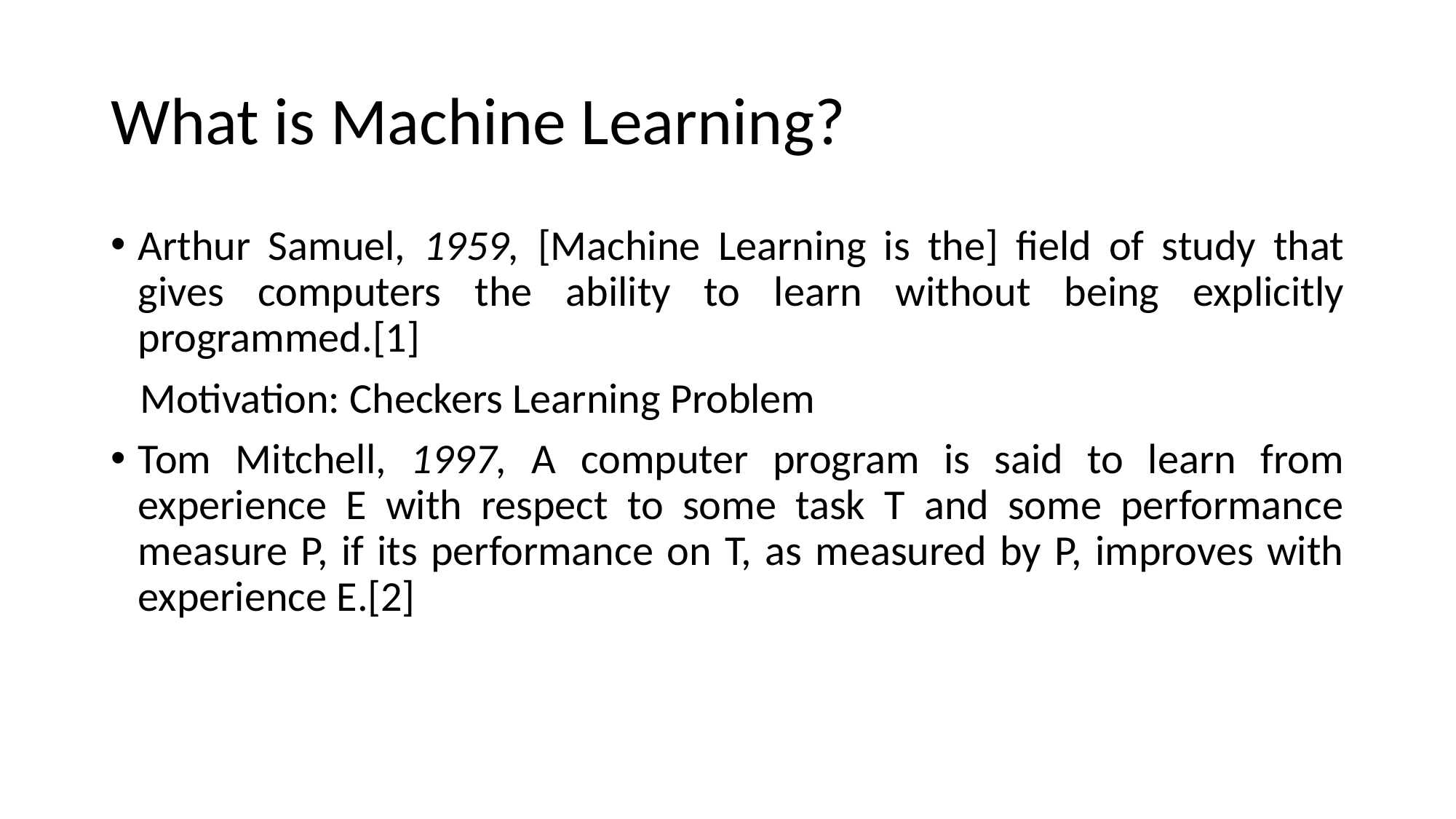

# What is Machine Learning?
Arthur Samuel, 1959, [Machine Learning is the] field of study that gives computers the ability to learn without being explicitly programmed.[1]
   Motivation: Checkers Learning Problem
Tom Mitchell, 1997, A computer program is said to learn from experience E with respect to some task T and some performance measure P, if its performance on T, as measured by P, improves with experience E.[2]